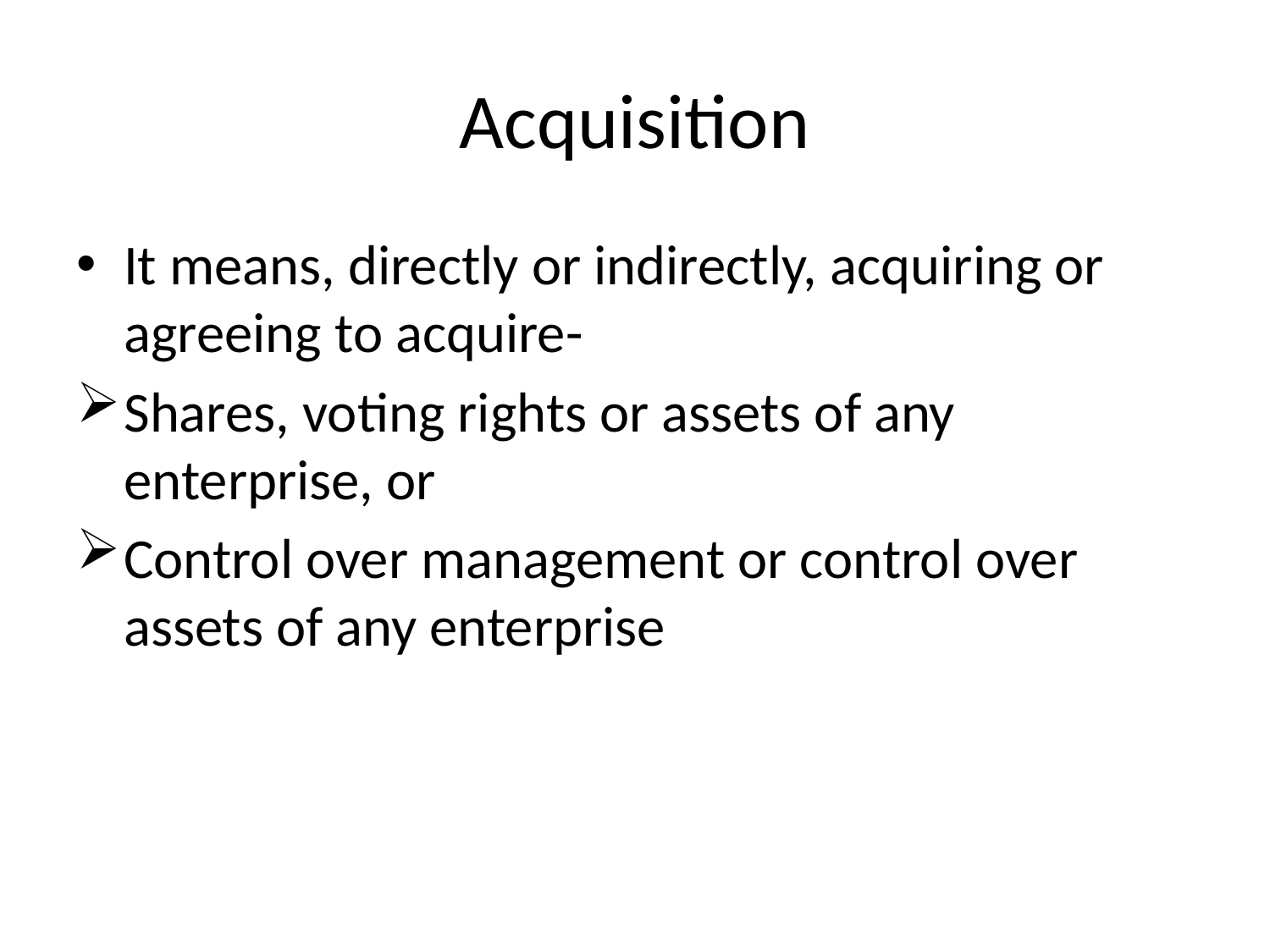

# Acquisition
It means, directly or indirectly, acquiring or agreeing to acquire-
Shares, voting rights or assets of any enterprise, or
Control over management or control over assets of any enterprise